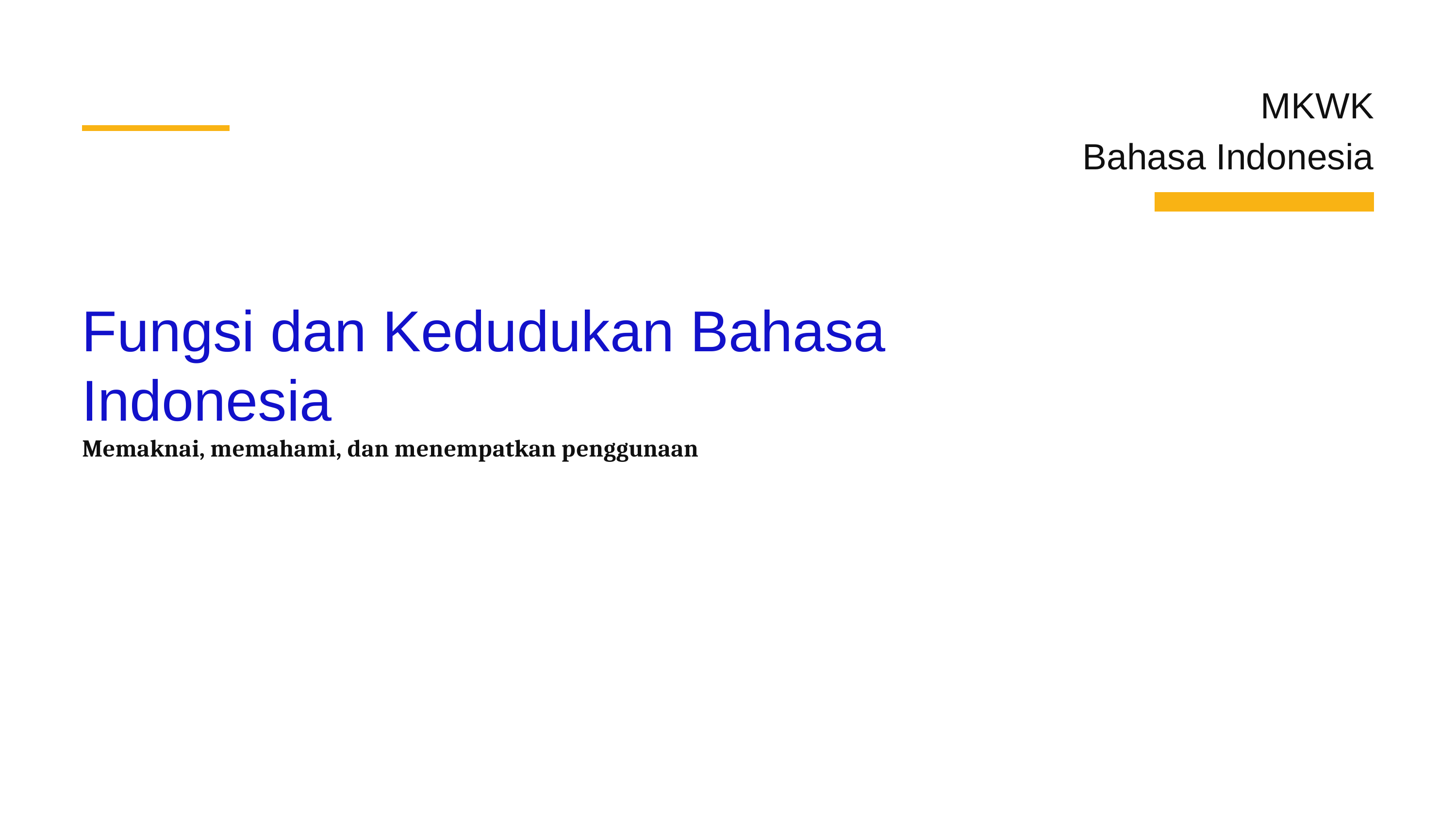

MKWK
 Bahasa Indonesia

Fungsi dan Kedudukan Bahasa  Indonesia
Memaknai, memahami, dan menempatkan penggunaan